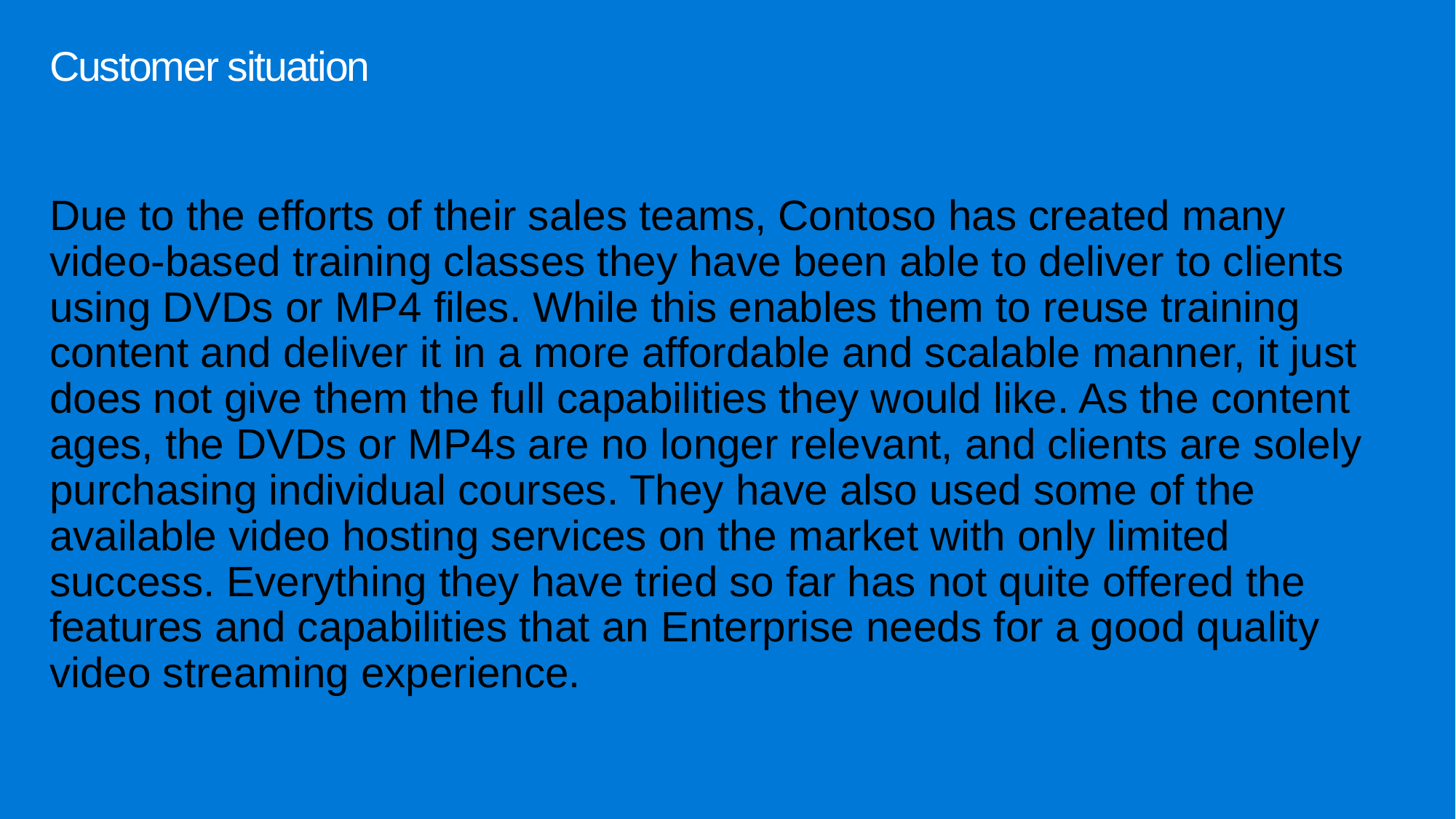

# Customer situation
Due to the efforts of their sales teams, Contoso has created many video-based training classes they have been able to deliver to clients using DVDs or MP4 files. While this enables them to reuse training content and deliver it in a more affordable and scalable manner, it just does not give them the full capabilities they would like. As the content ages, the DVDs or MP4s are no longer relevant, and clients are solely purchasing individual courses. They have also used some of the available video hosting services on the market with only limited success. Everything they have tried so far has not quite offered the features and capabilities that an Enterprise needs for a good quality video streaming experience.